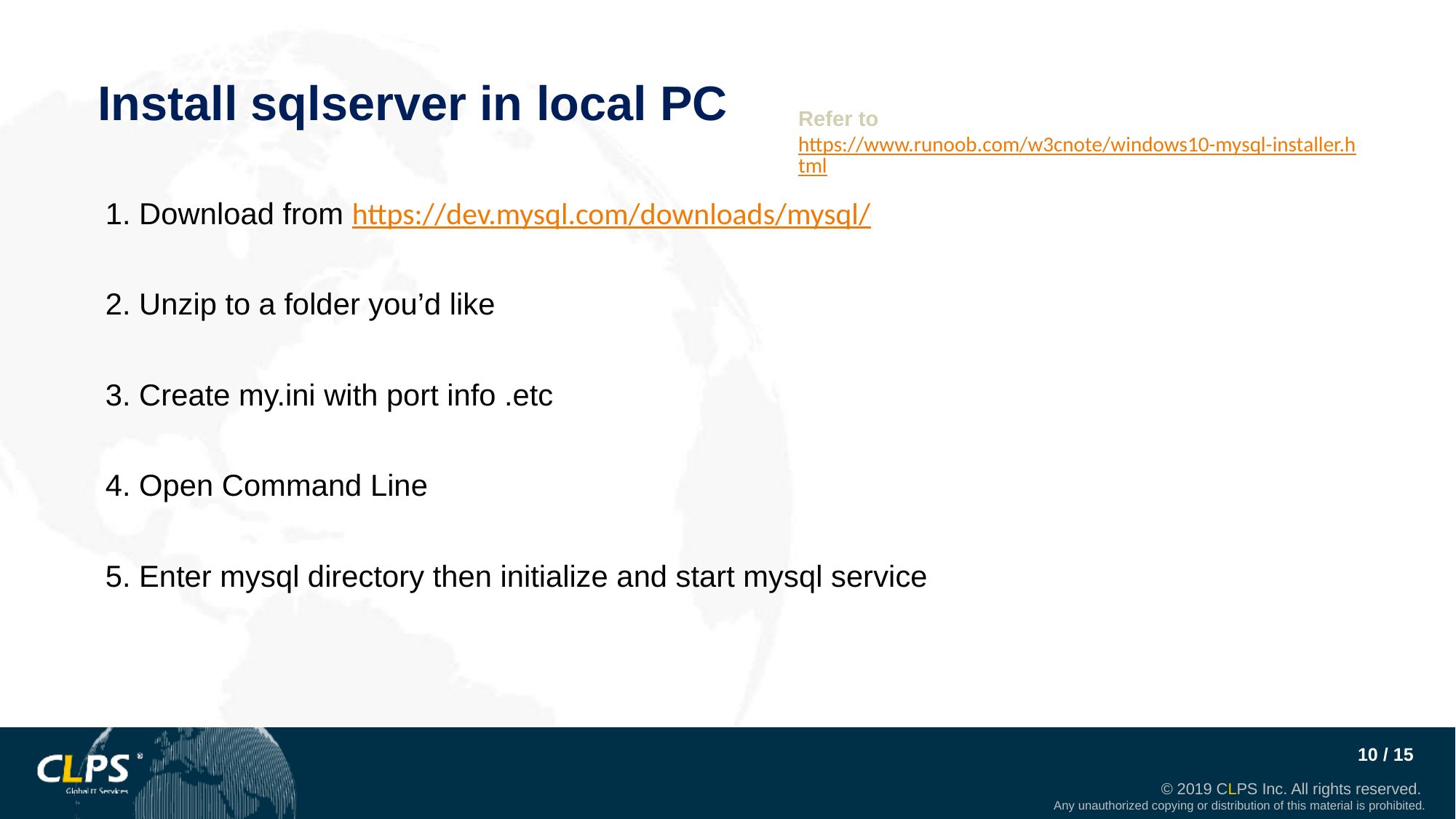

Install sqlserver in local PC
Refer to https://www.runoob.com/w3cnote/windows10-mysql-installer.html
1. Download from https://dev.mysql.com/downloads/mysql/
2. Unzip to a folder you’d like
3. Create my.ini with port info .etc
4. Open Command Line
5. Enter mysql directory then initialize and start mysql service
10 / 15